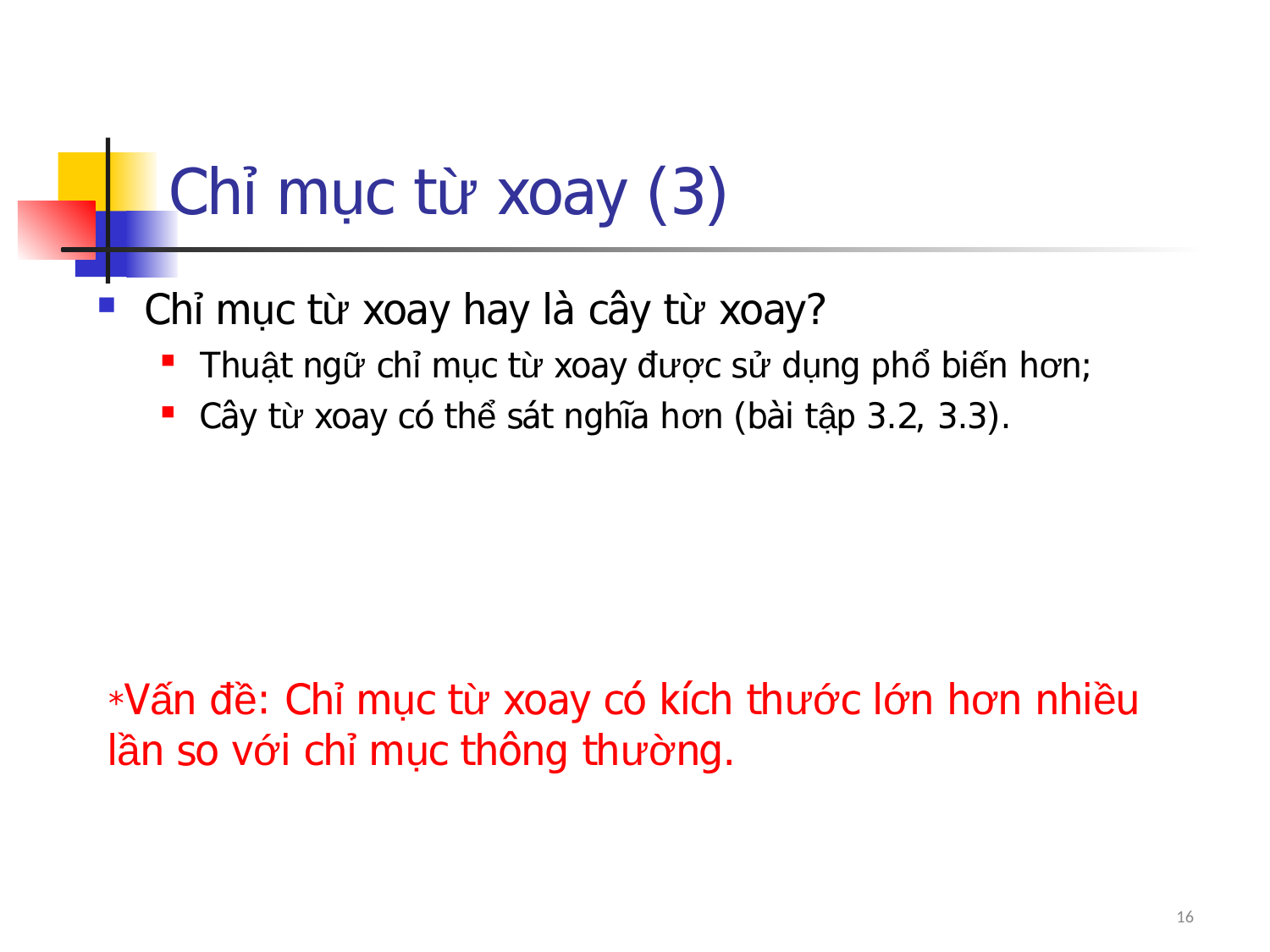

Chỉ mục từ xoay (3)
Chỉ mục từ xoay hay là cây từ xoay?
Thuật ngữ chỉ mục từ xoay được sử dụng phổ biến hơn;
Cây từ xoay có thể sát nghĩa hơn (bài tập 3.2, 3.3).
*Vấn đề: Chỉ mục từ xoay có kích thước lớn hơn nhiều lần so với chỉ mục thông thường.

16